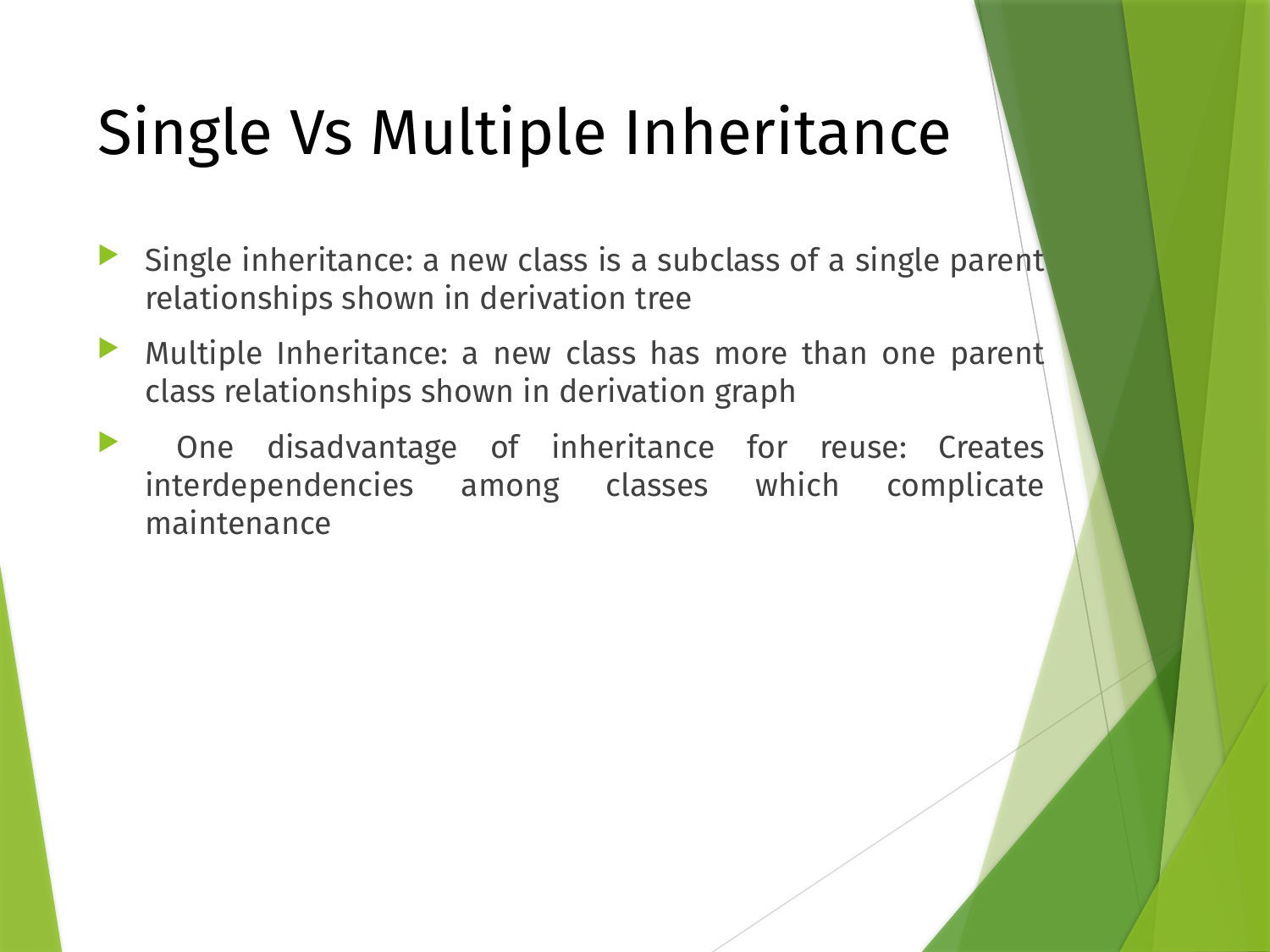

# Single Vs Multiple Inheritance
Single inheritance: a new class is a subclass of a single parent relationships shown in derivation tree
Multiple Inheritance: a new class has more than one parent class relationships shown in derivation graph
 One disadvantage of inheritance for reuse: Creates interdependencies among classes which complicate maintenance